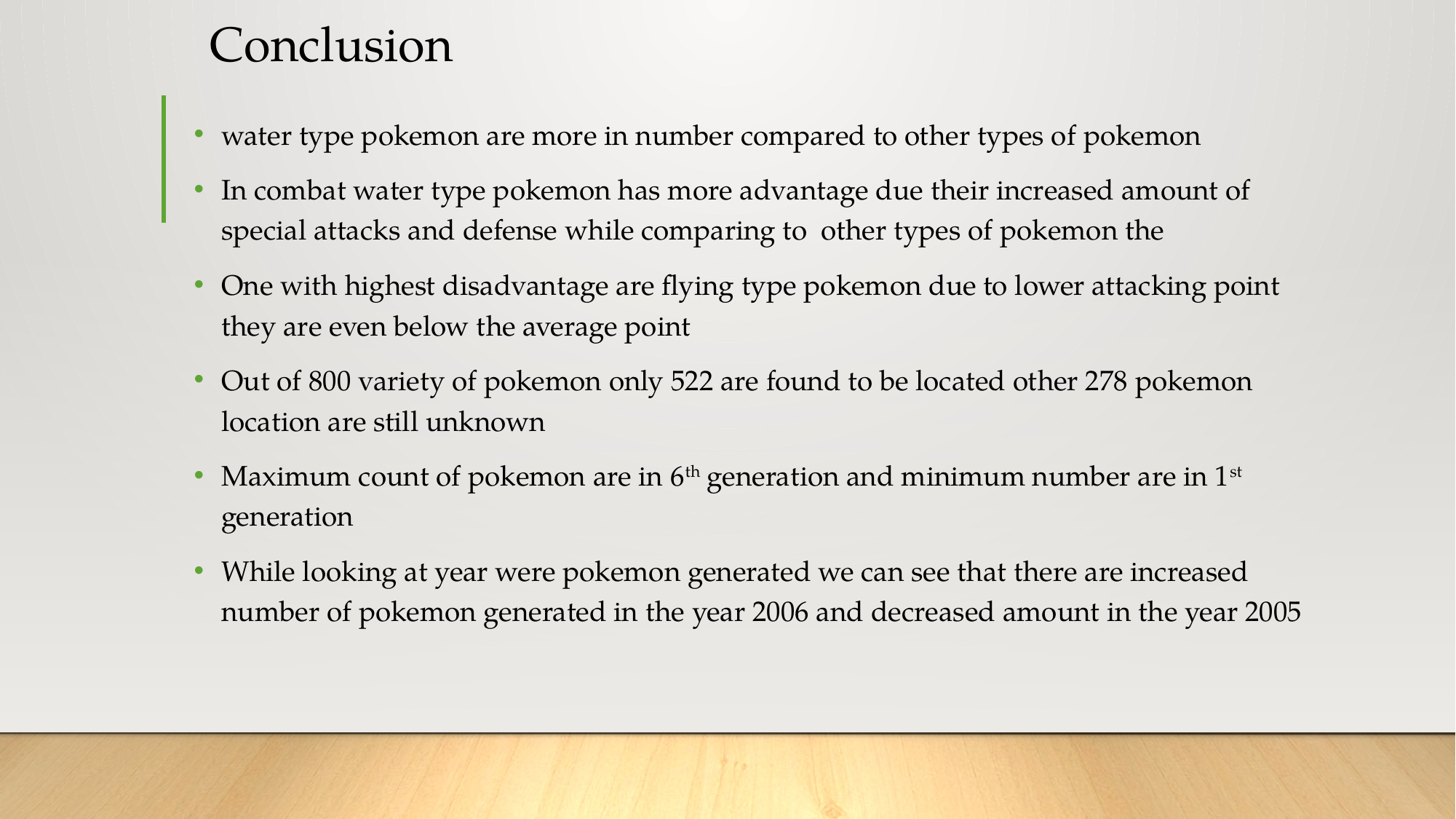

# Conclusion
water type pokemon are more in number compared to other types of pokemon
In combat water type pokemon has more advantage due their increased amount of special attacks and defense while comparing to  other types of pokemon the
One with highest disadvantage are flying type pokemon due to lower attacking point they are even below the average point
Out of 800 variety of pokemon only 522 are found to be located other 278 pokemon location are still unknown
Maximum count of pokemon are in 6th generation and minimum number are in 1st generation
While looking at year were pokemon generated we can see that there are increased number of pokemon generated in the year 2006 and decreased amount in the year 2005